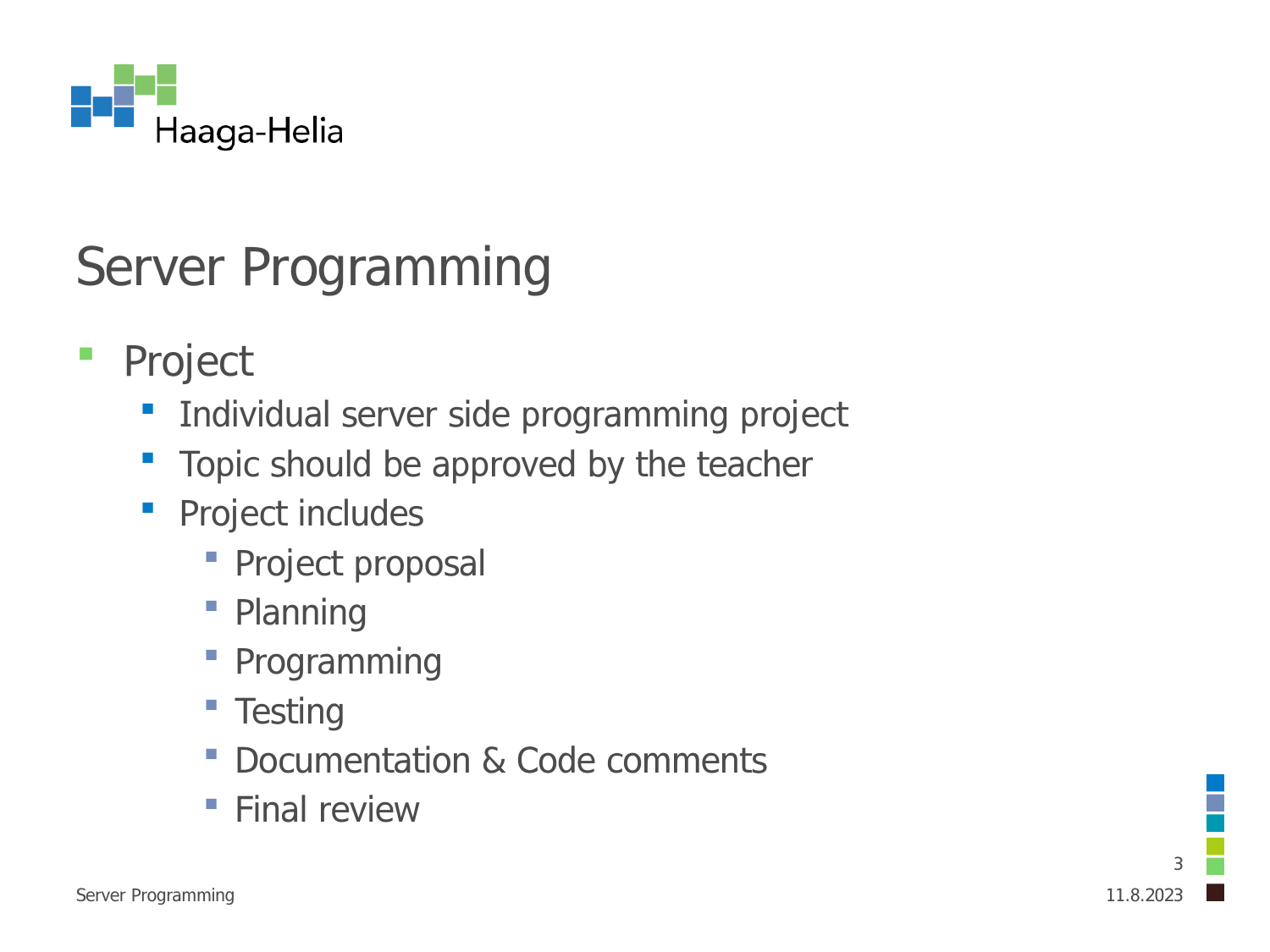

# Server Programming
Project
Individual server side programming project
Topic should be approved by the teacher
Project includes
Project proposal
Planning
Programming
Testing
Documentation & Code comments
Final review
3
Server Programming
11.8.2023